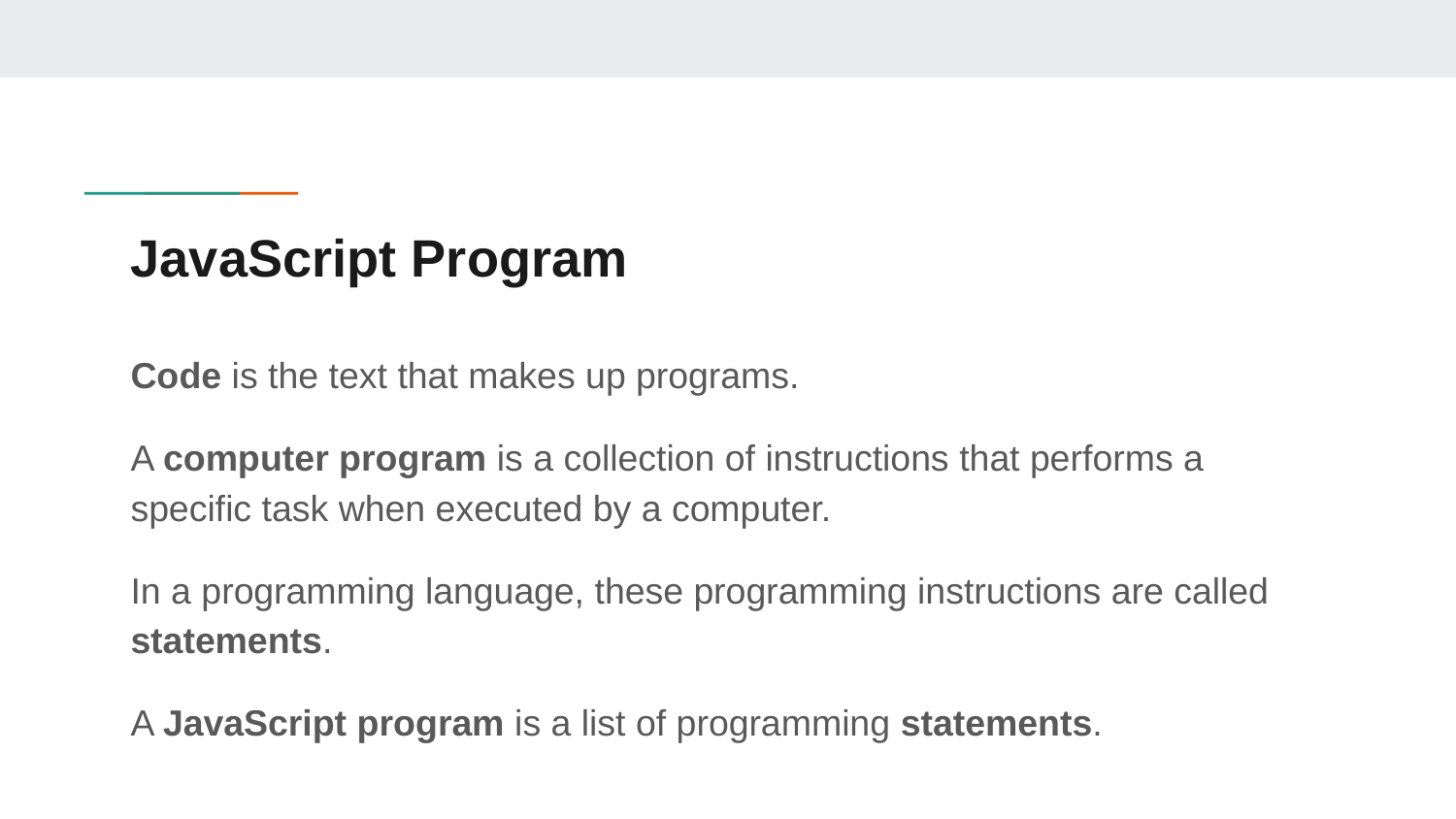

# JavaScript Program
Code is the text that makes up programs.
A computer program is a collection of instructions that performs a specific task when executed by a computer.
In a programming language, these programming instructions are called statements.
A JavaScript program is a list of programming statements.